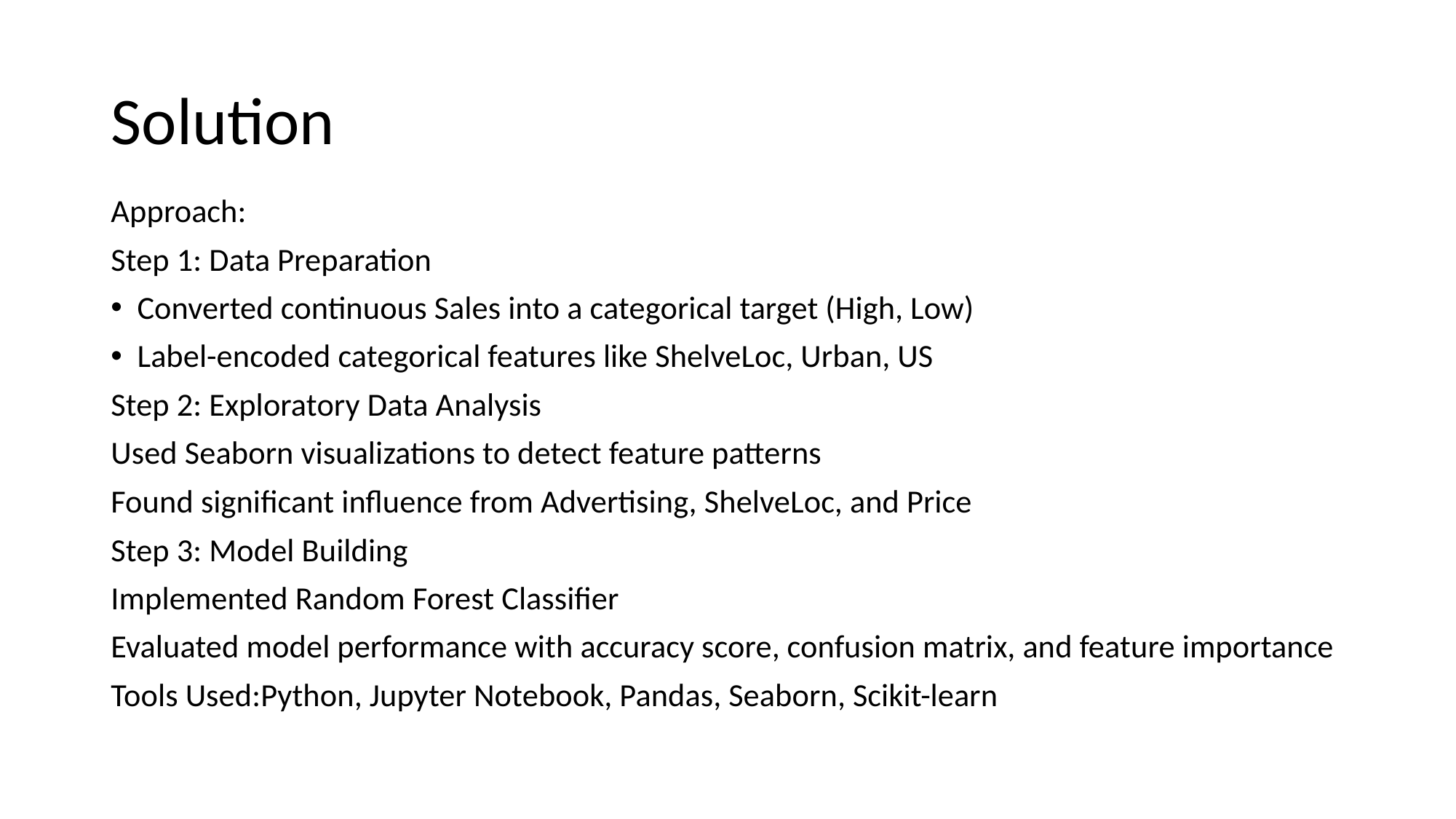

# Solution
Approach:
Step 1: Data Preparation
Converted continuous Sales into a categorical target (High, Low)
Label-encoded categorical features like ShelveLoc, Urban, US
Step 2: Exploratory Data Analysis
Used Seaborn visualizations to detect feature patterns
Found significant influence from Advertising, ShelveLoc, and Price
Step 3: Model Building
Implemented Random Forest Classifier
Evaluated model performance with accuracy score, confusion matrix, and feature importance
Tools Used:Python, Jupyter Notebook, Pandas, Seaborn, Scikit-learn